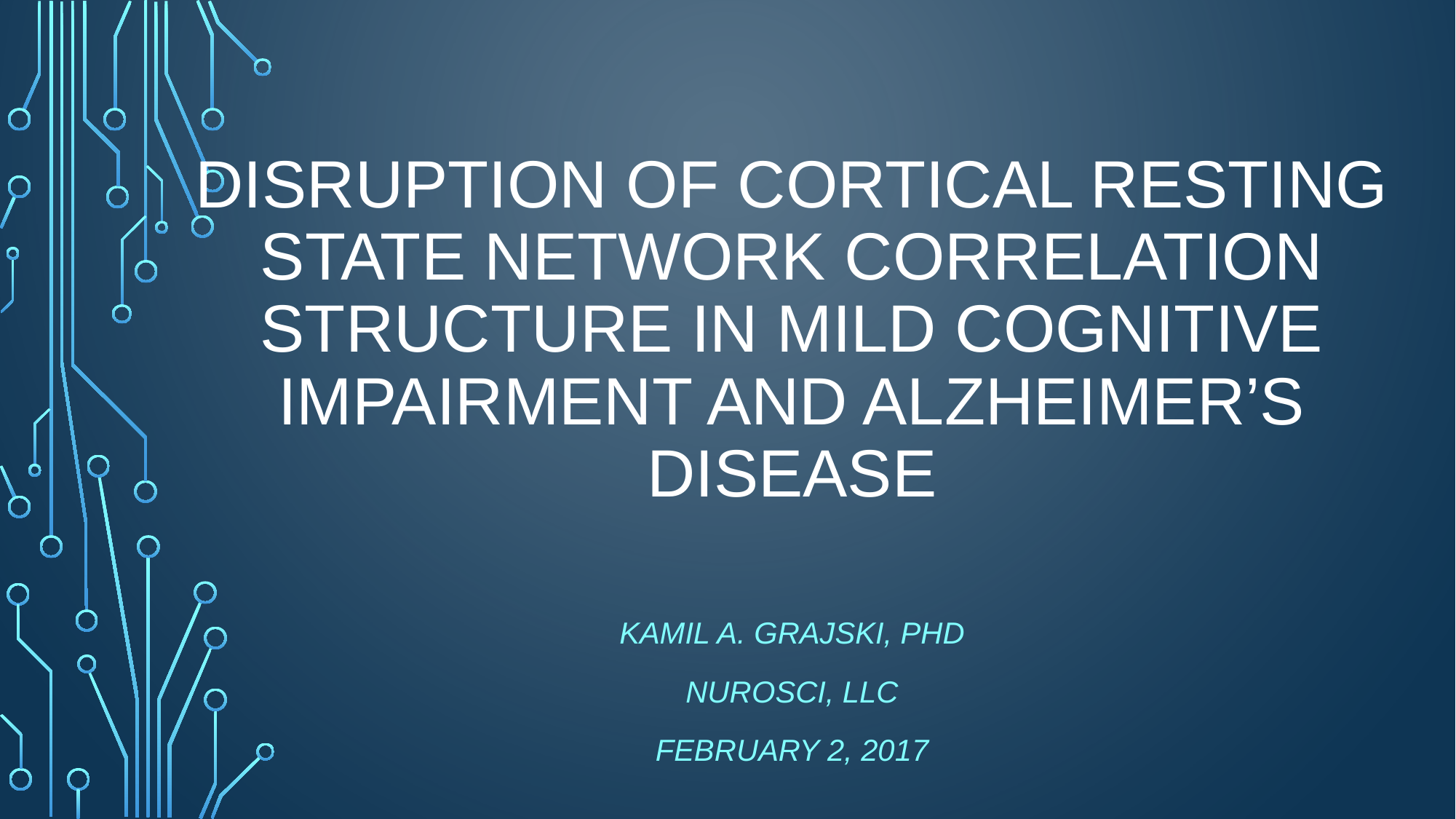

# Disruption of Cortical Resting state Network correlation Structure in mild cognitive impairment and Alzheimer’s disease

Kamil A. Grajski, PhD
NuroSci, LLC
February 2, 2017